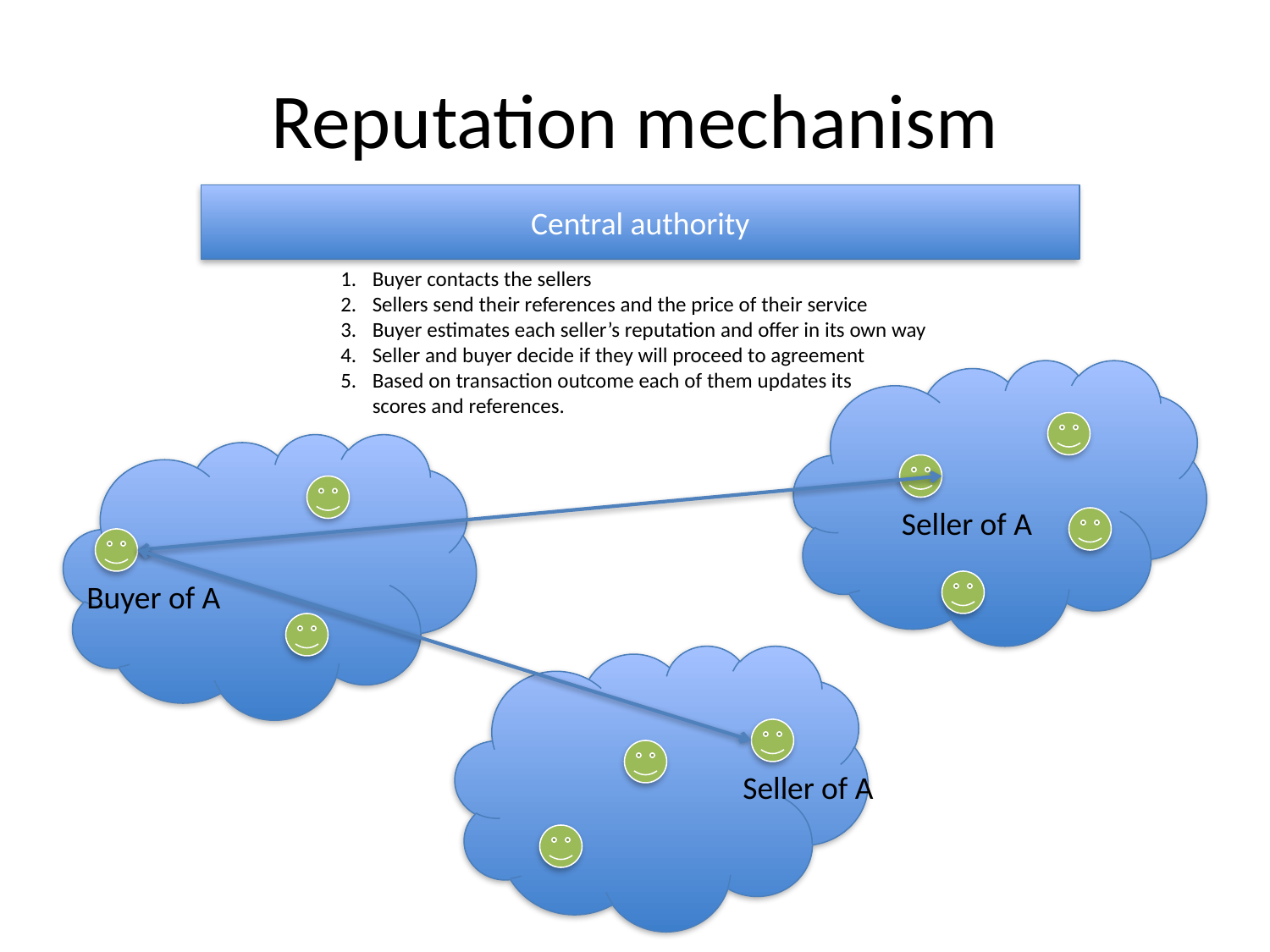

# Reputation mechanism
Central authority
Buyer contacts the sellers
Sellers send their references and the price of their service
Buyer estimates each seller’s reputation and offer in its own way
Seller and buyer decide if they will proceed to agreement
Based on transaction outcome each of them updates its
scores and references.

Seller of A

Buyer of A

Seller of A